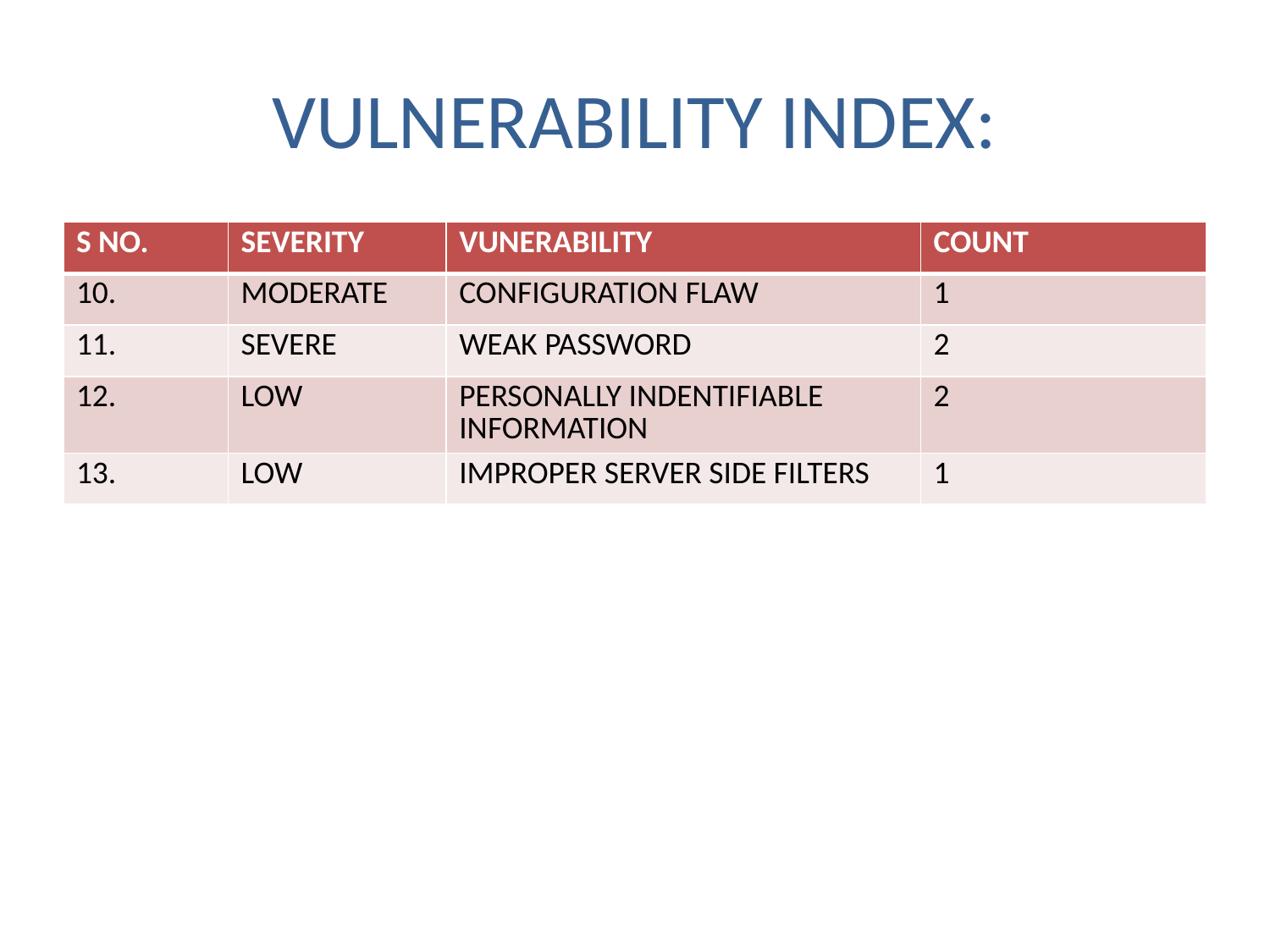

# VULNERABILITY INDEX:
| S NO. | SEVERITY | VUNERABILITY | COUNT |
| --- | --- | --- | --- |
| 10. | MODERATE | CONFIGURATION FLAW | 1 |
| 11. | SEVERE | WEAK PASSWORD | 2 |
| 12. | LOW | PERSONALLY INDENTIFIABLE INFORMATION | 2 |
| 13. | LOW | IMPROPER SERVER SIDE FILTERS | 1 |